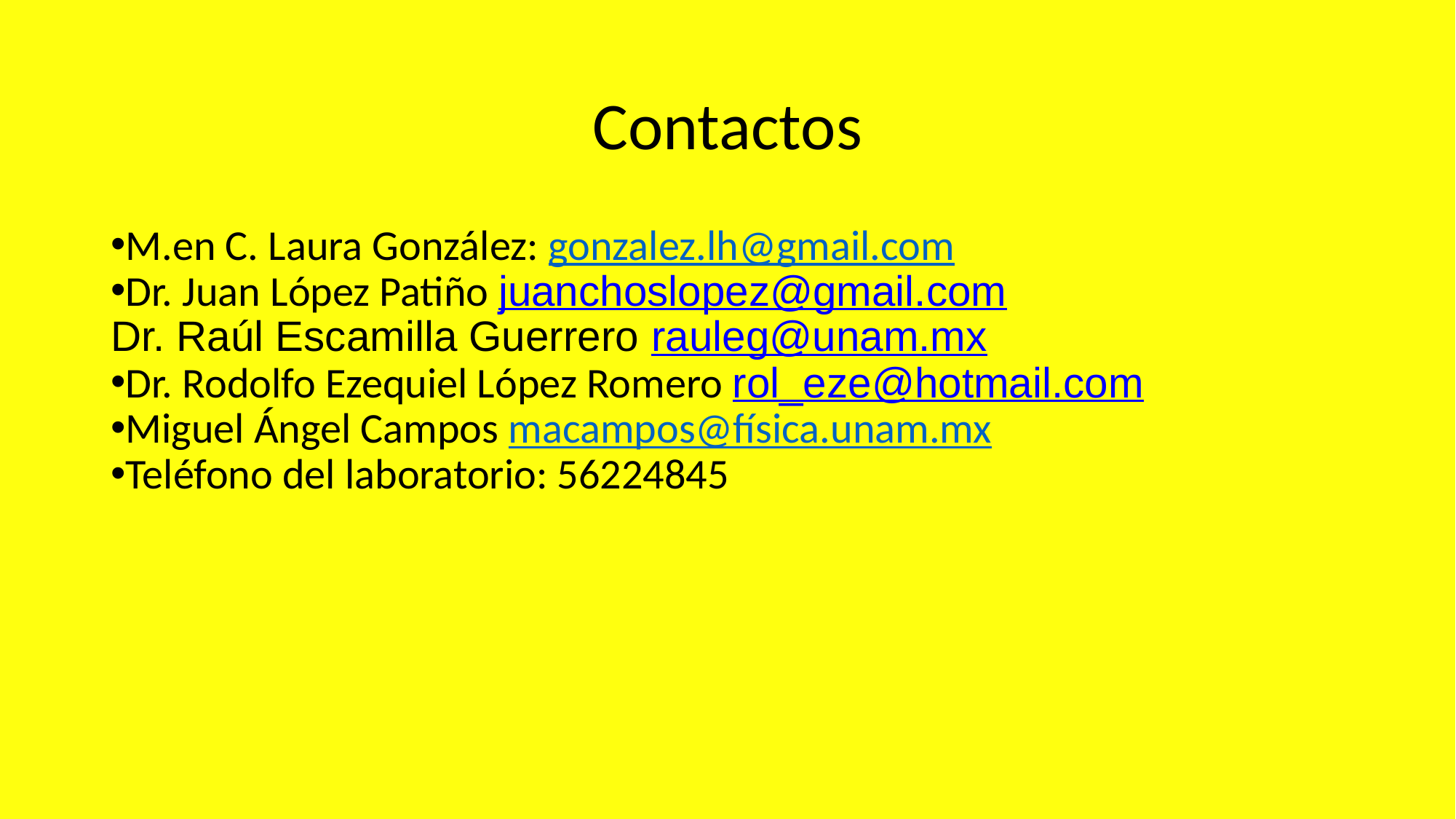

Contactos
M.en C. Laura González: gonzalez.lh@gmail.com
Dr. Juan López Patiño juanchoslopez@gmail.com
Dr. Raúl Escamilla Guerrero rauleg@unam.mx
Dr. Rodolfo Ezequiel López Romero rol_eze@hotmail.com
Miguel Ángel Campos macampos@física.unam.mx
Teléfono del laboratorio: 56224845